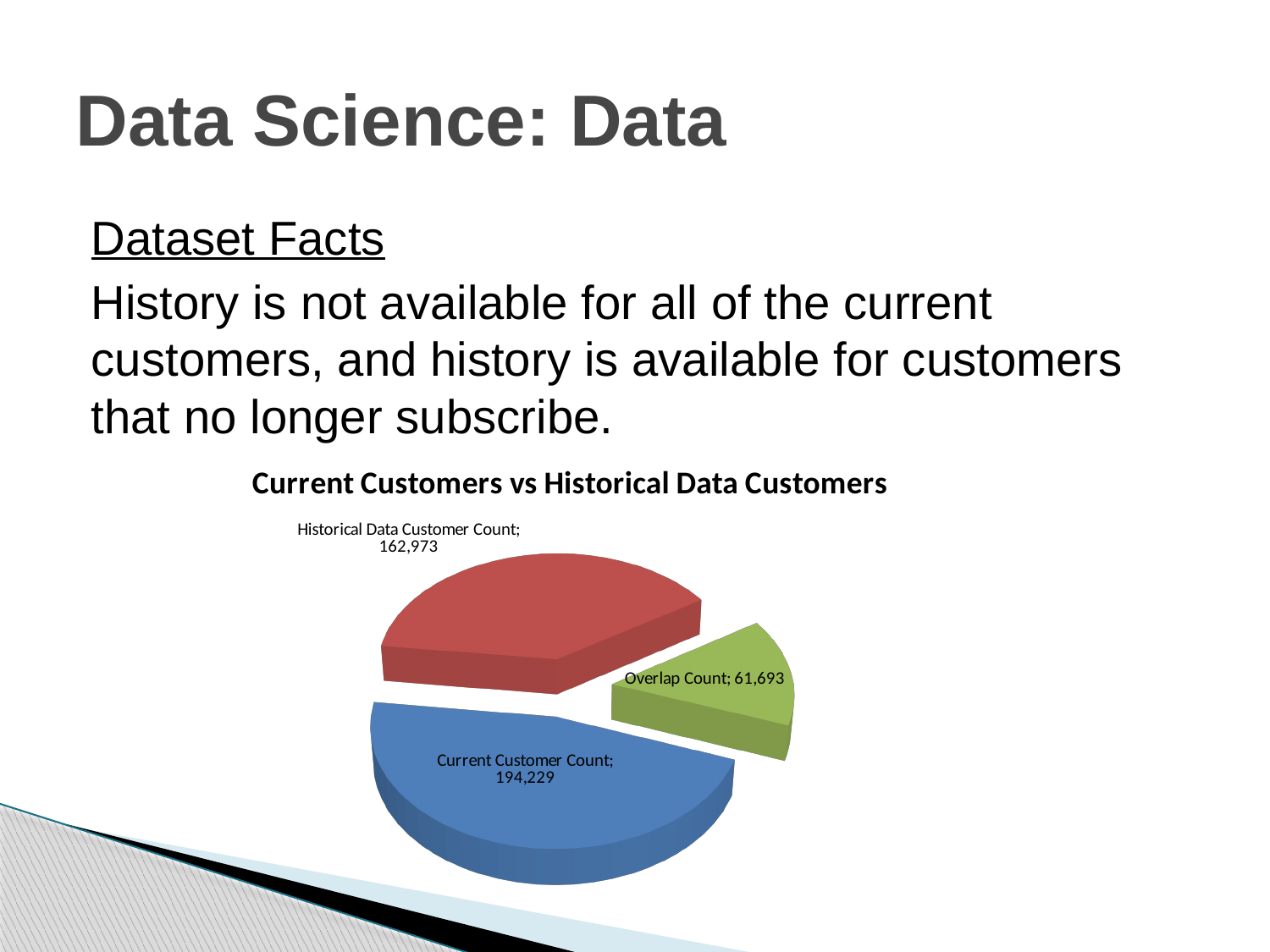

# Data Science: Data
Dataset Facts
History is not available for all of the current customers, and history is available for customers that no longer subscribe.

[unsupported chart]